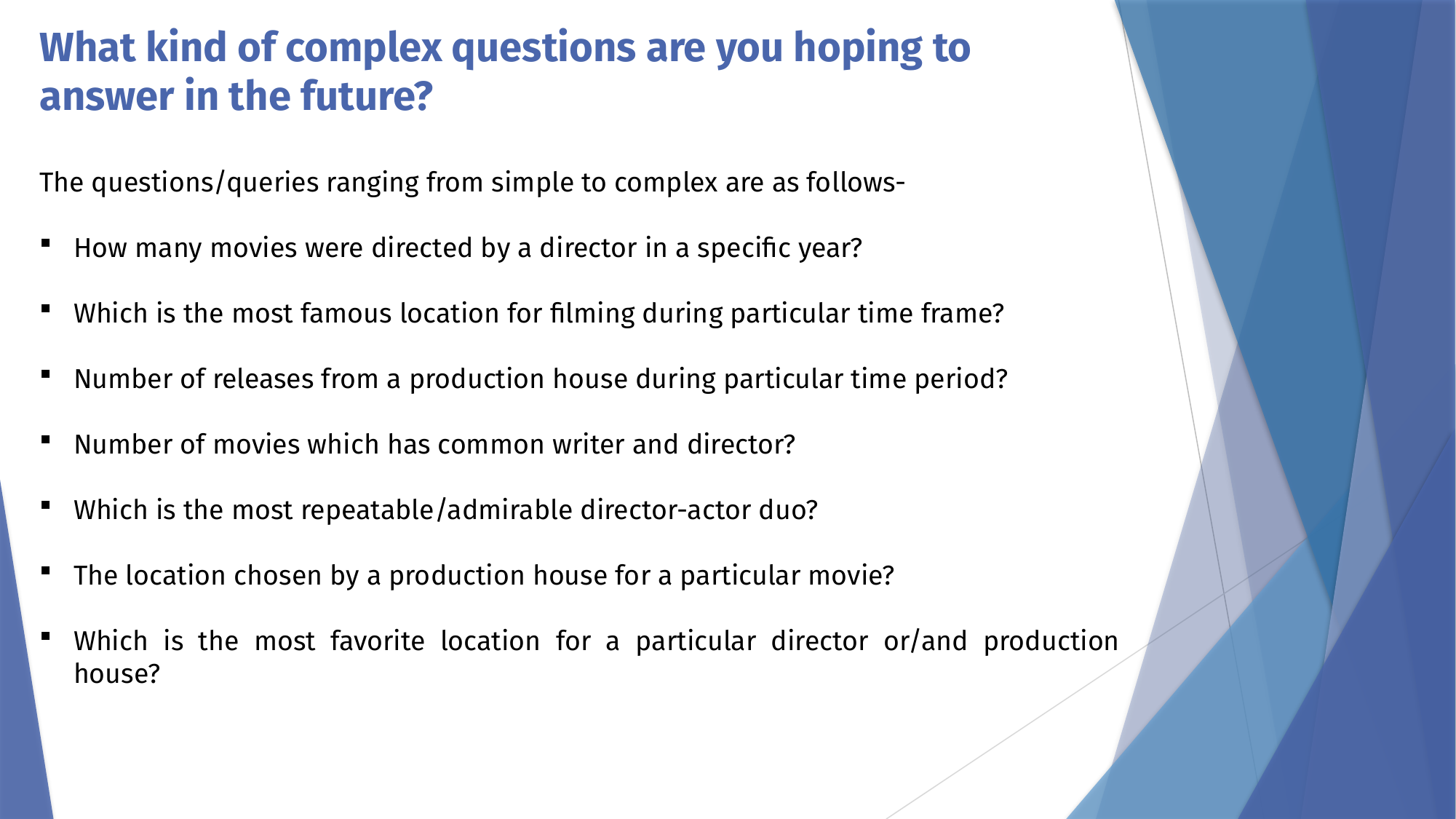

# What kind of complex questions are you hoping to answer in the future?
The questions/queries ranging from simple to complex are as follows-

How many movies were directed by a director in a specific year?

Which is the most famous location for filming during particular time frame?

Number of releases from a production house during particular time period?

Number of movies which has common writer and director?

Which is the most repeatable/admirable director-actor duo?

The location chosen by a production house for a particular movie?

Which is the most favorite location for a particular director or/and production house?